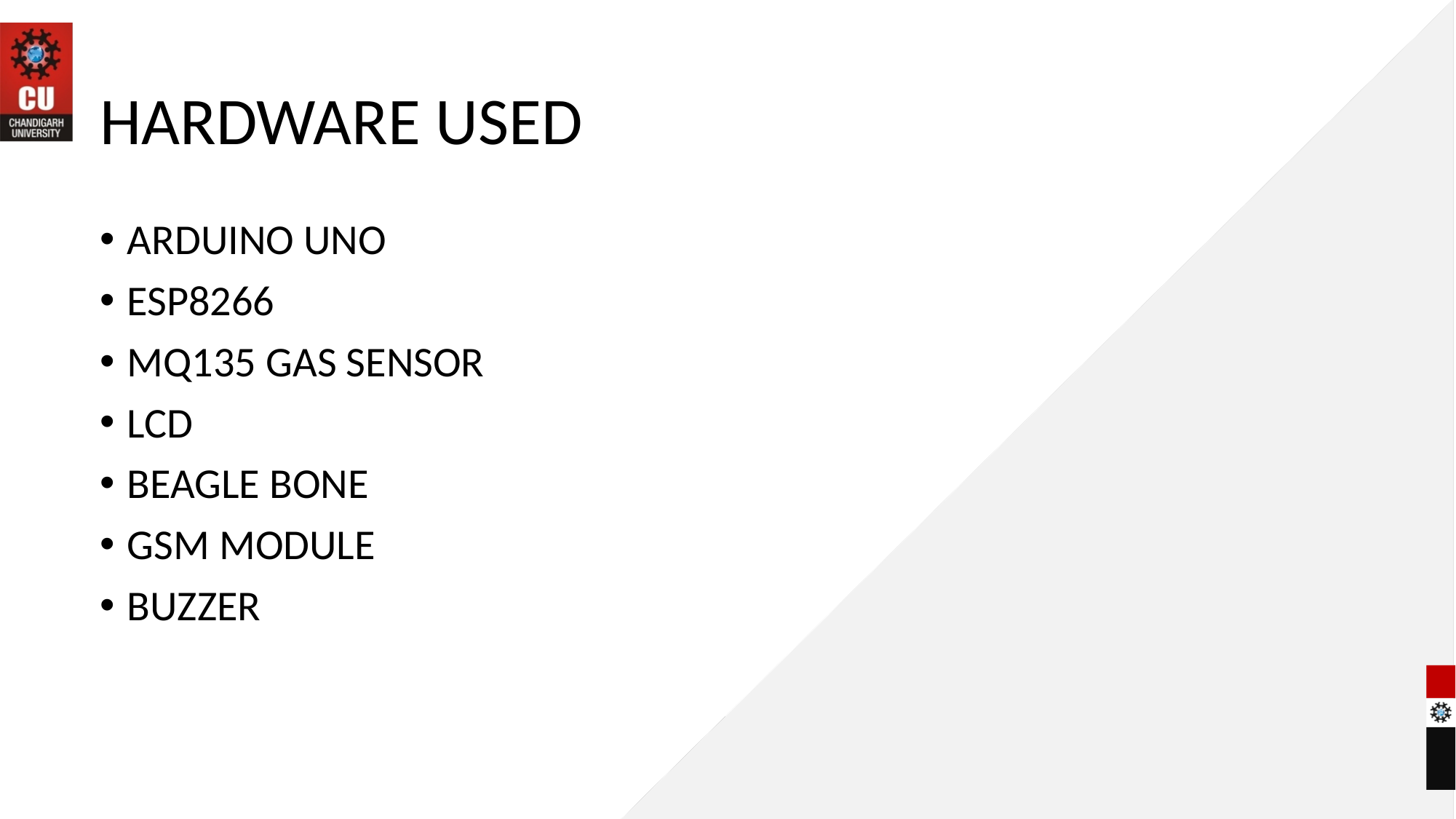

# HARDWARE USED
ARDUINO UNO
ESP8266
MQ135 GAS SENSOR
LCD
BEAGLE BONE
GSM MODULE
BUZZER